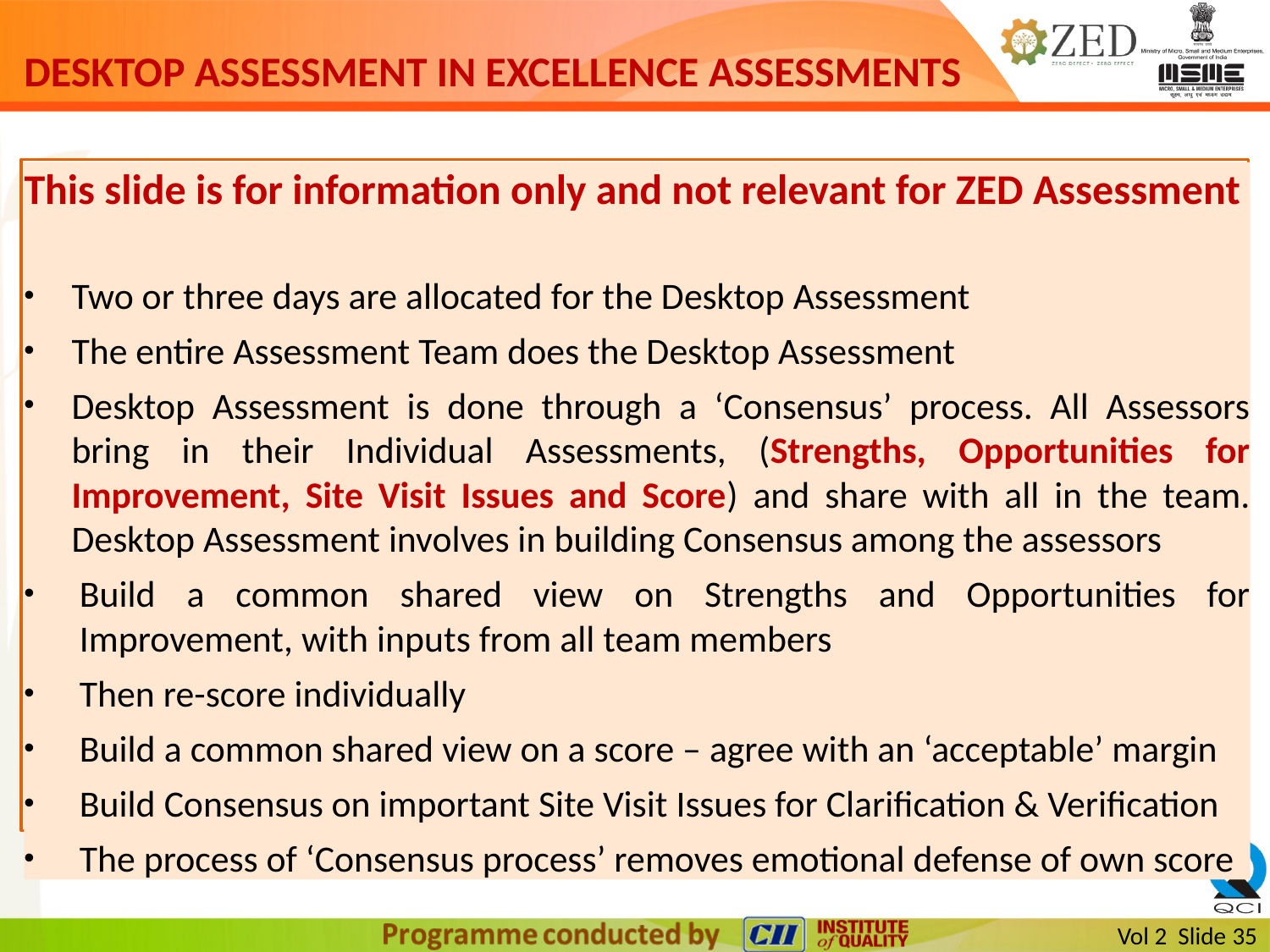

# DESKTOP ASSESSMENT IN EXCELLENCE ASSESSMENTS

This slide is for information only and not relevant for ZED Assessment

Two or three days are allocated for the Desktop Assessment
The entire Assessment Team does the Desktop Assessment
Desktop Assessment is done through a ‘Consensus’ process. All Assessors bring in their Individual Assessments, (Strengths, Opportunities for Improvement, Site Visit Issues and Score) and share with all in the team. Desktop Assessment involves in building Consensus among the assessors
Build a common shared view on Strengths and Opportunities for Improvement, with inputs from all team members
Then re-score individually
Build a common shared view on a score – agree with an ‘acceptable’ margin
Build Consensus on important Site Visit Issues for Clarification & Verification
The process of ‘Consensus process’ removes emotional defense of own score